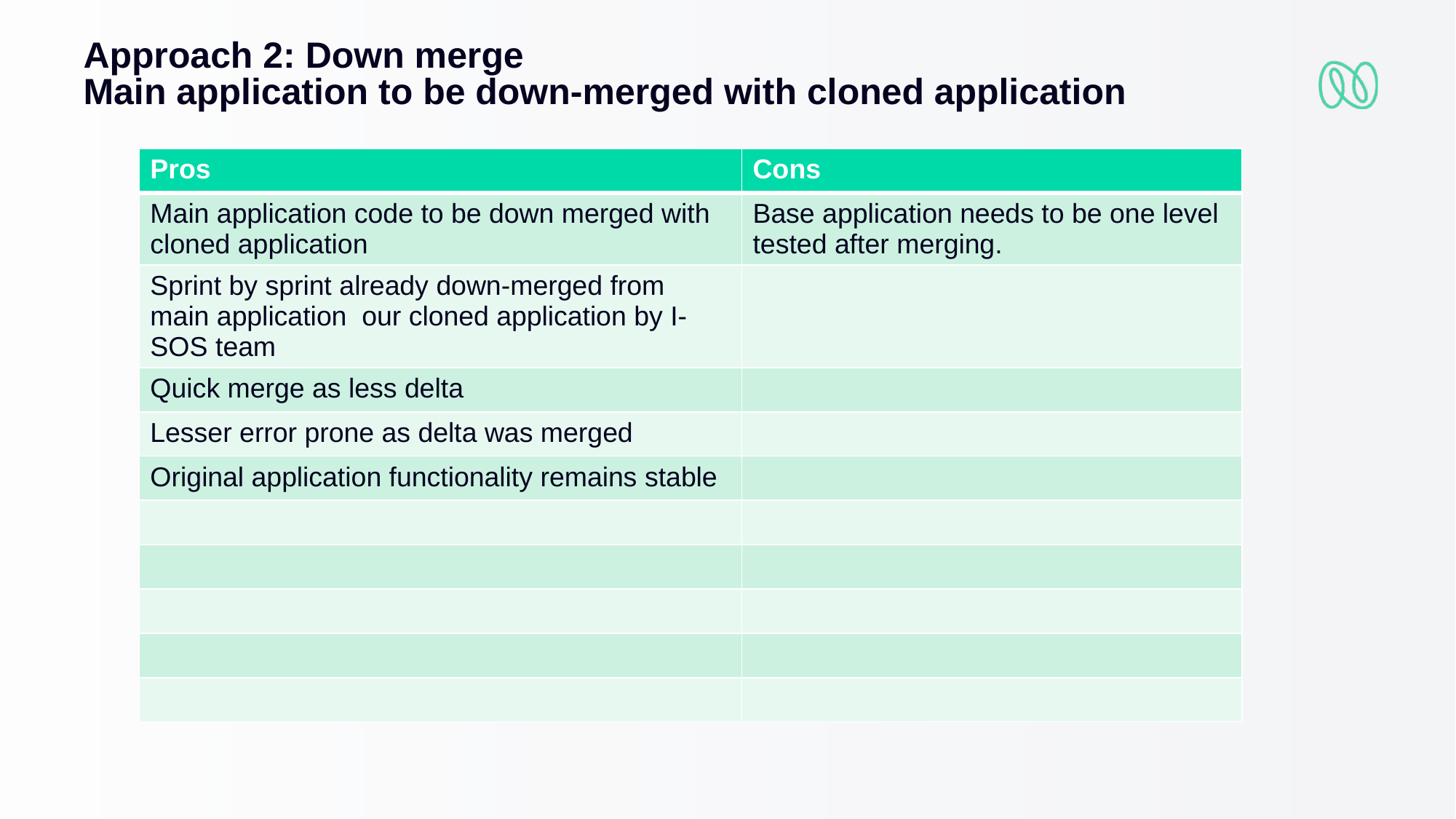

Approach 2: Down merge
Main application to be down-merged with cloned application
| Pros | Cons |
| --- | --- |
| Main application code to be down merged with cloned application | Base application needs to be one level tested after merging. |
| Sprint by sprint already down-merged from main application our cloned application by I-SOS team |  |
| Quick merge as less delta |  |
| Lesser error prone as delta was merged |  |
| Original application functionality remains stable |  |
|  |  |
|  |  |
|  |  |
|  |  |
|  |  |